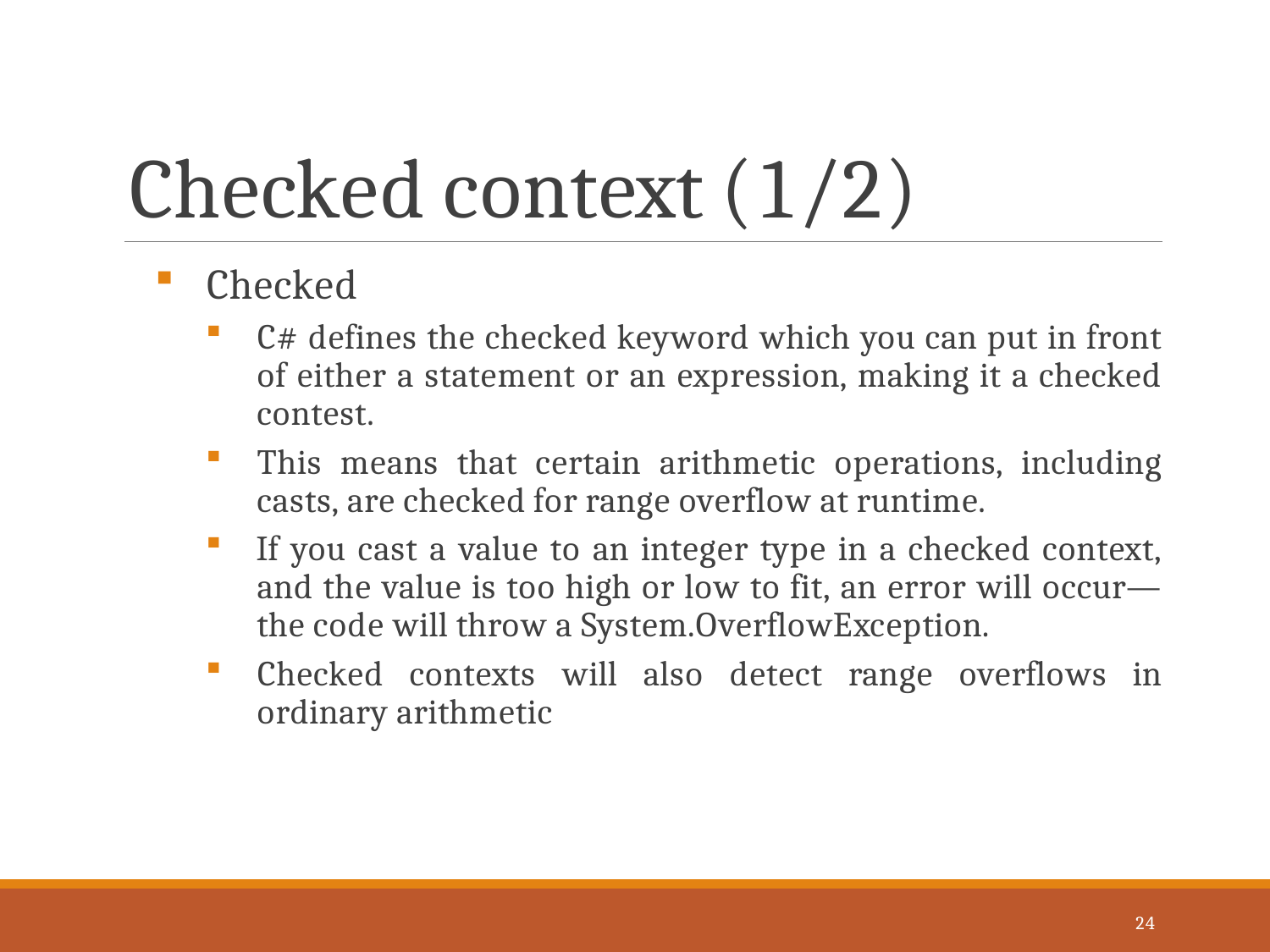

# Checked context (1/2)
Checked
C# defines the checked keyword which you can put in front of either a statement or an expression, making it a checked contest.
This means that certain arithmetic operations, including casts, are checked for range overflow at runtime.
If you cast a value to an integer type in a checked context, and the value is too high or low to fit, an error will occur—the code will throw a System.OverflowException.
Checked contexts will also detect range overflows in ordinary arithmetic

24